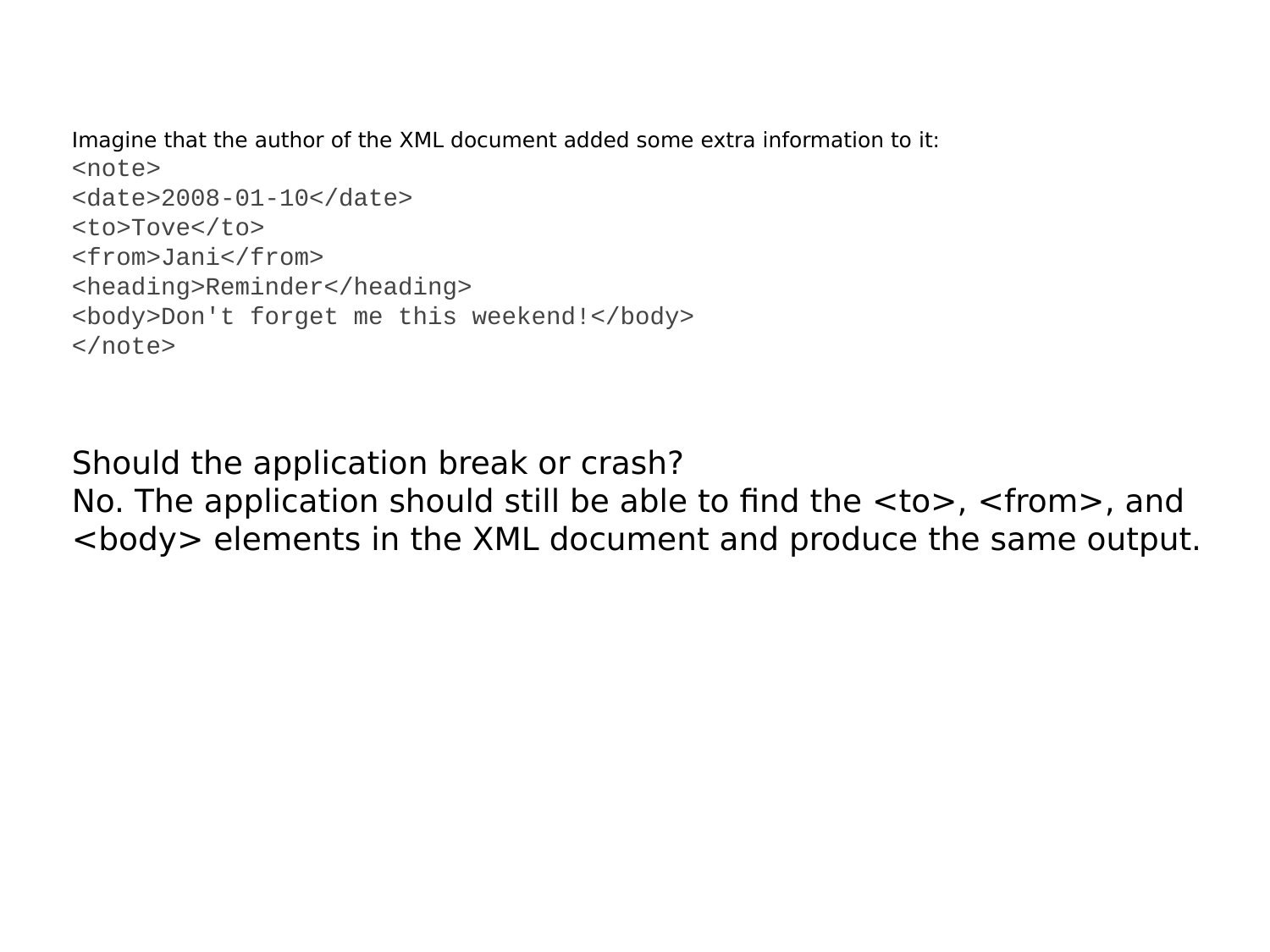

Imagine that the author of the XML document added some extra information to it:
<note>
<date>2008-01-10</date>
<to>Tove</to>
<from>Jani</from>
<heading>Reminder</heading>
<body>Don't forget me this weekend!</body>
</note>
Should the application break or crash?
No. The application should still be able to find the <to>, <from>, and <body> elements in the XML document and produce the same output.